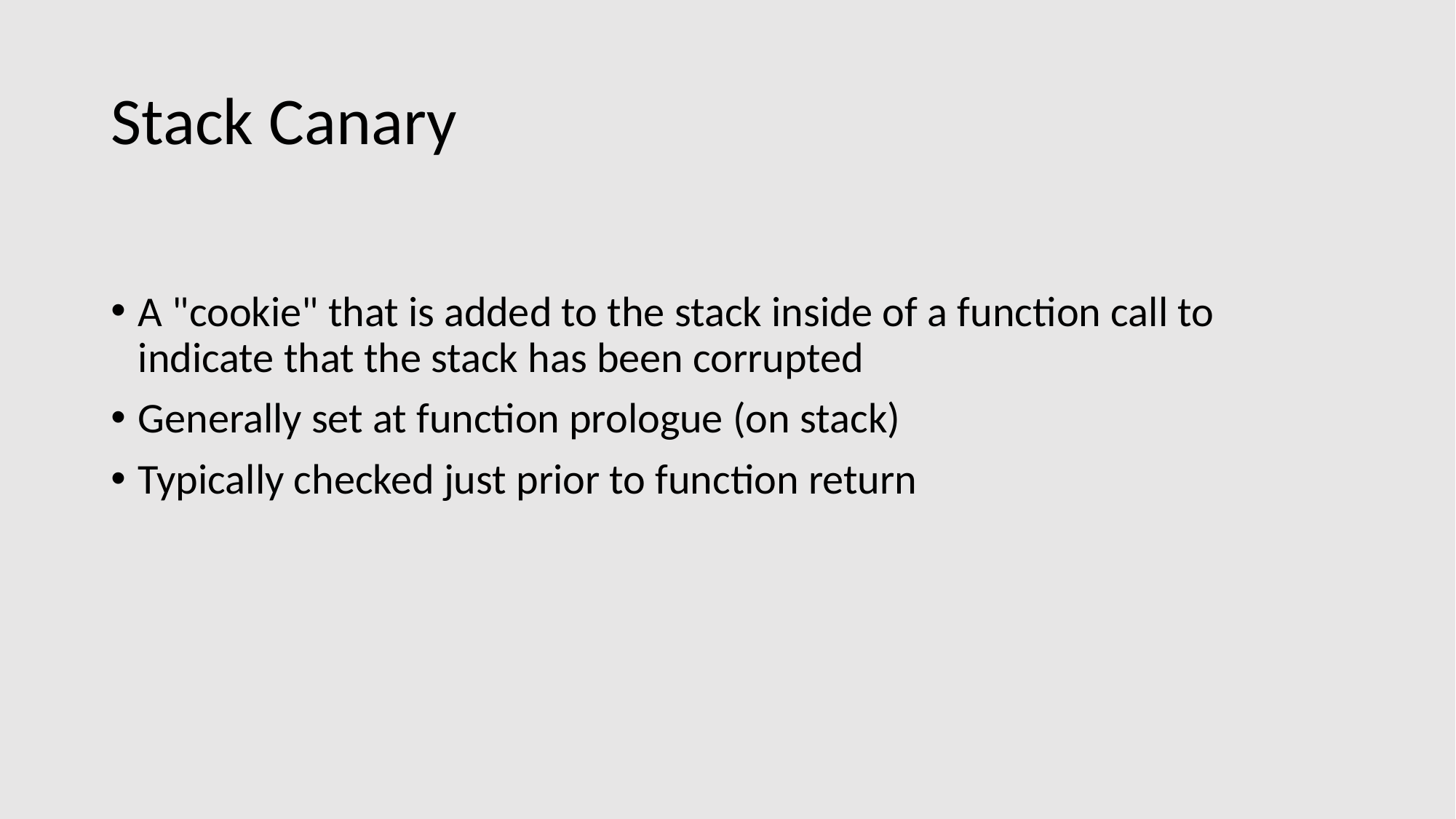

# Stack Canary

A "cookie" that is added to the stack inside of a function call to indicate that the stack has been corrupted
Generally set at function prologue (on stack)
Typically checked just prior to function return